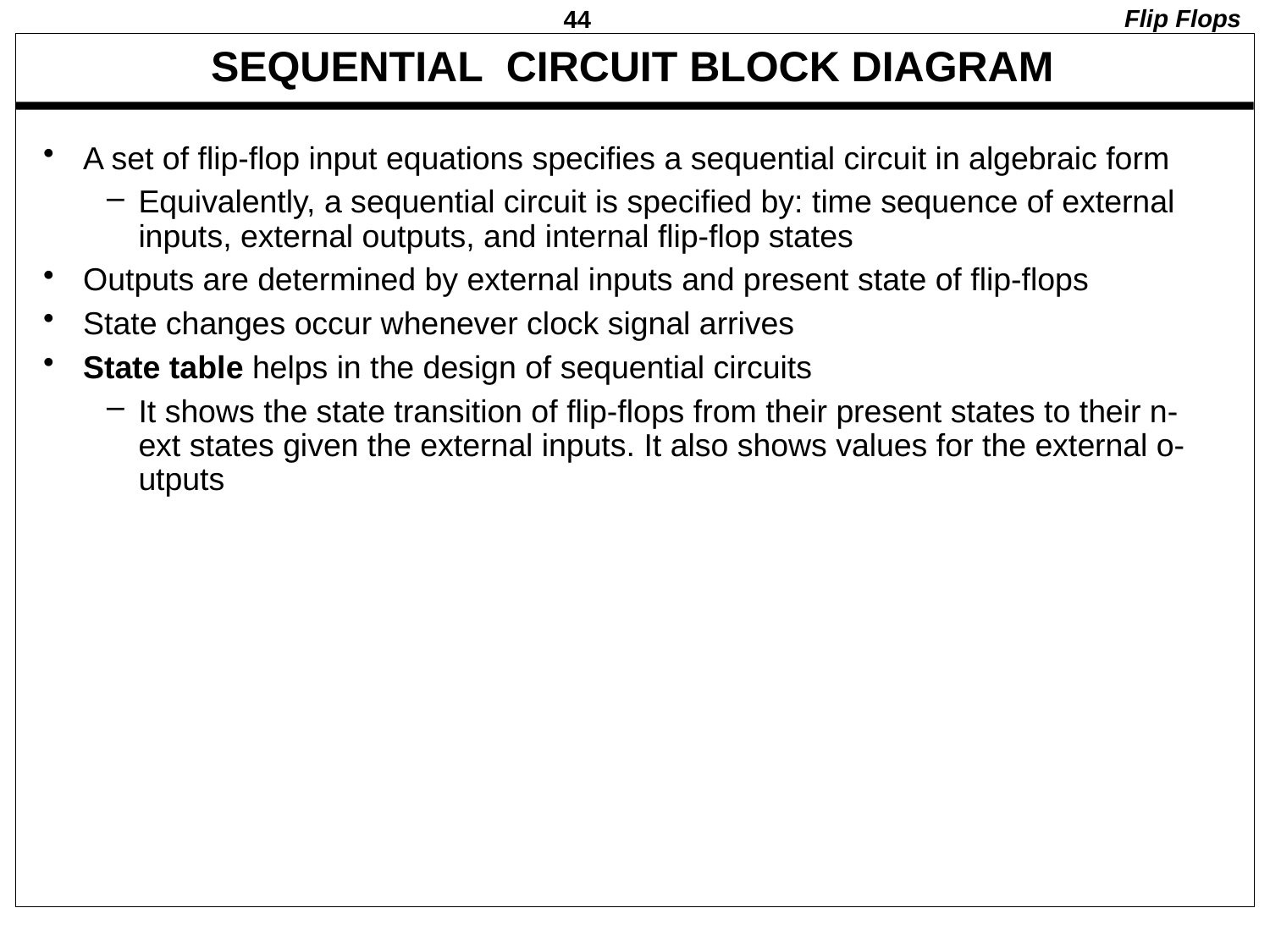

Flip Flops
# SEQUENTIAL  CIRCUIT BLOCK DIAGRAM
A set of flip-flop input equations specifies a sequential circuit in algebraic form
Equivalently, a sequential circuit is specified by: time sequence of external  inputs, external outputs, and internal flip-flop states
Outputs are determined by external inputs and present state of flip-flops
State changes occur whenever clock signal arrives
State table helps in the design of sequential circuits
It shows the state transition of flip-flops from their present states to their n-ext states given the external inputs. It also shows values for the external o-utputs